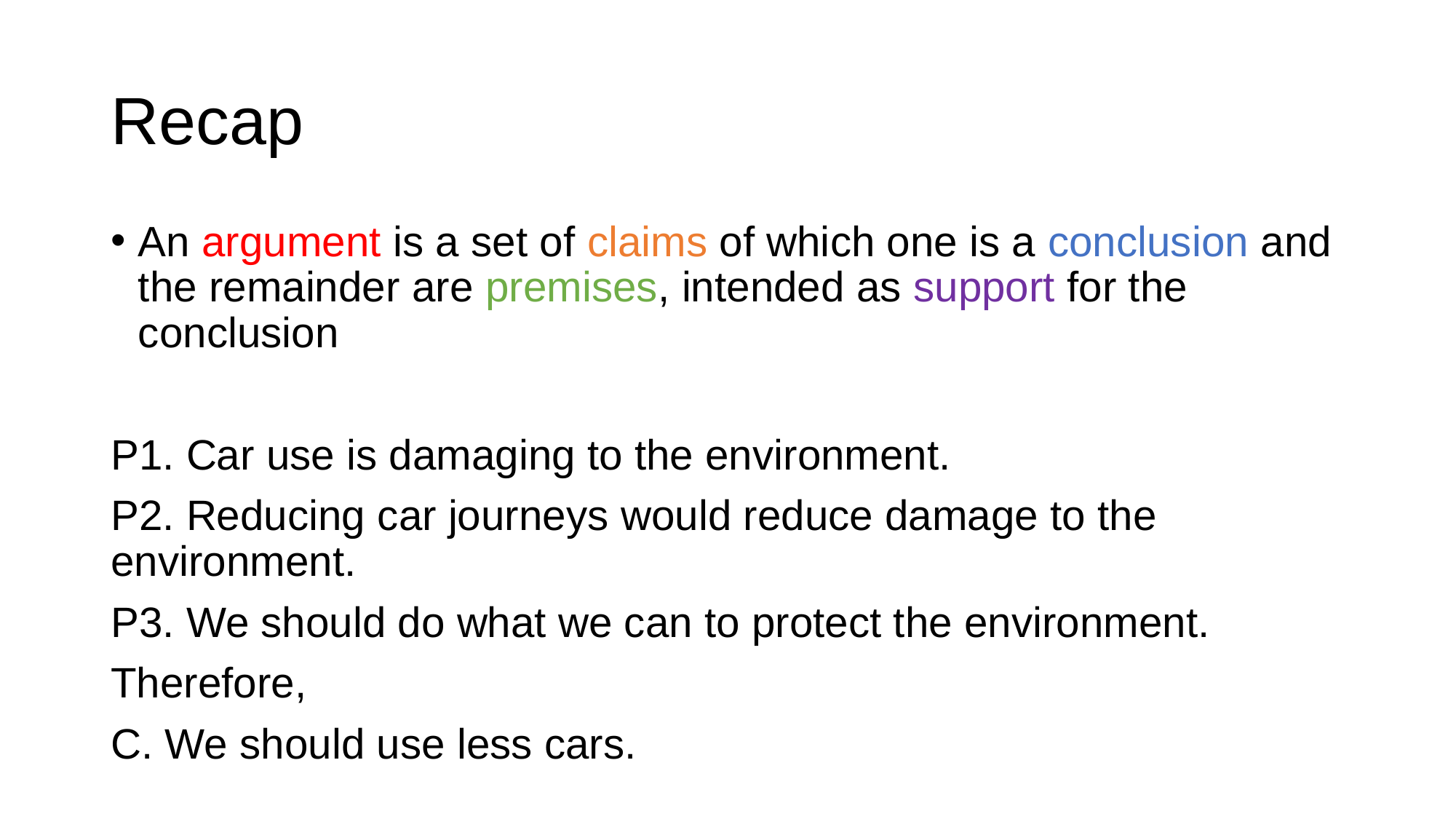

# Recap
An argument is a set of claims of which one is a conclusion and the remainder are premises, intended as support for the conclusion

P1. Car use is damaging to the environment.
P2. Reducing car journeys would reduce damage to the environment.
P3. We should do what we can to protect the environment.
Therefore,
C. We should use less cars.